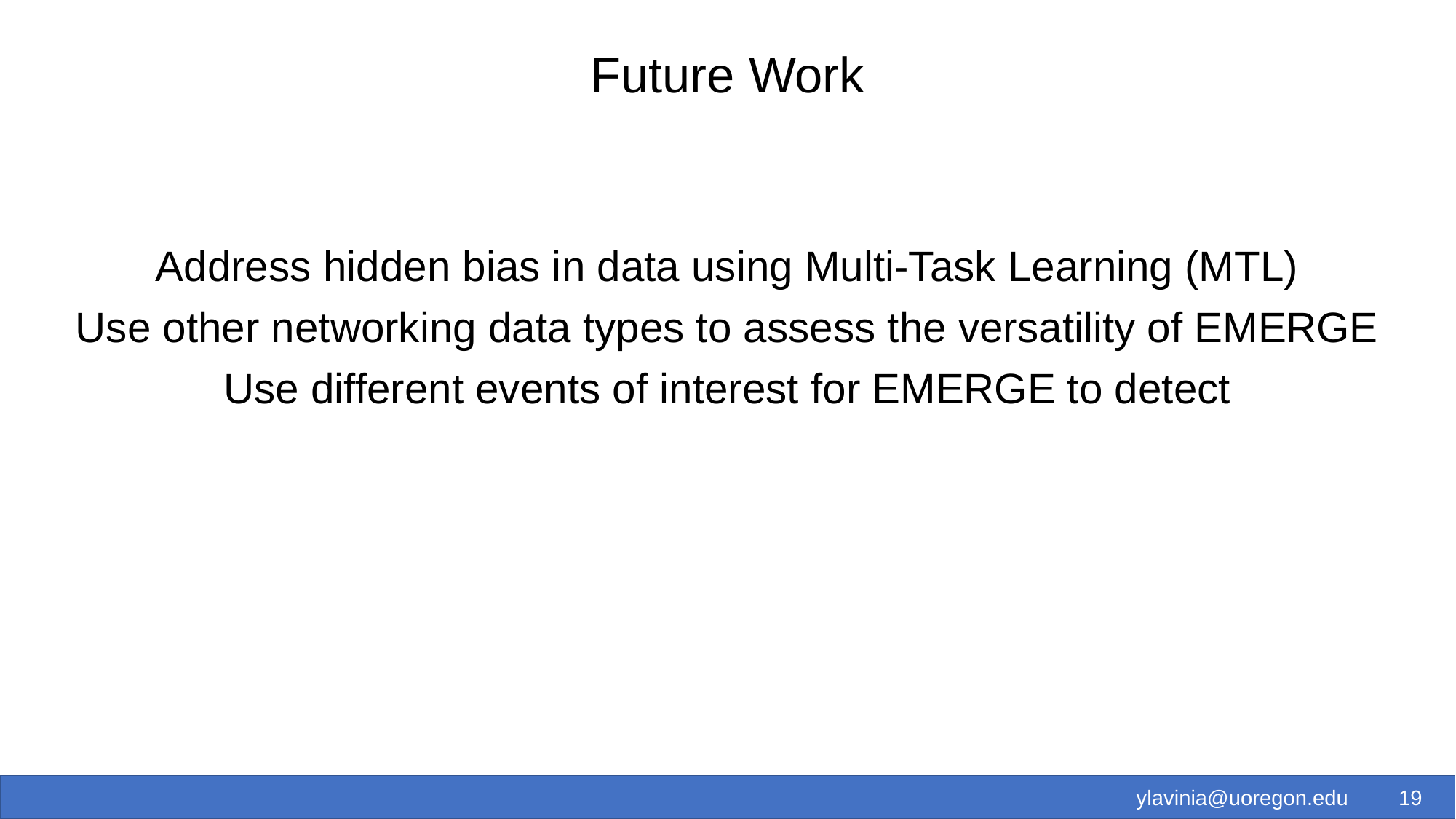

# Future Work
Address hidden bias in data using Multi-Task Learning (MTL)
Use other networking data types to assess the versatility of EMERGE
Use different events of interest for EMERGE to detect

19
ylavinia@uoregon.edu